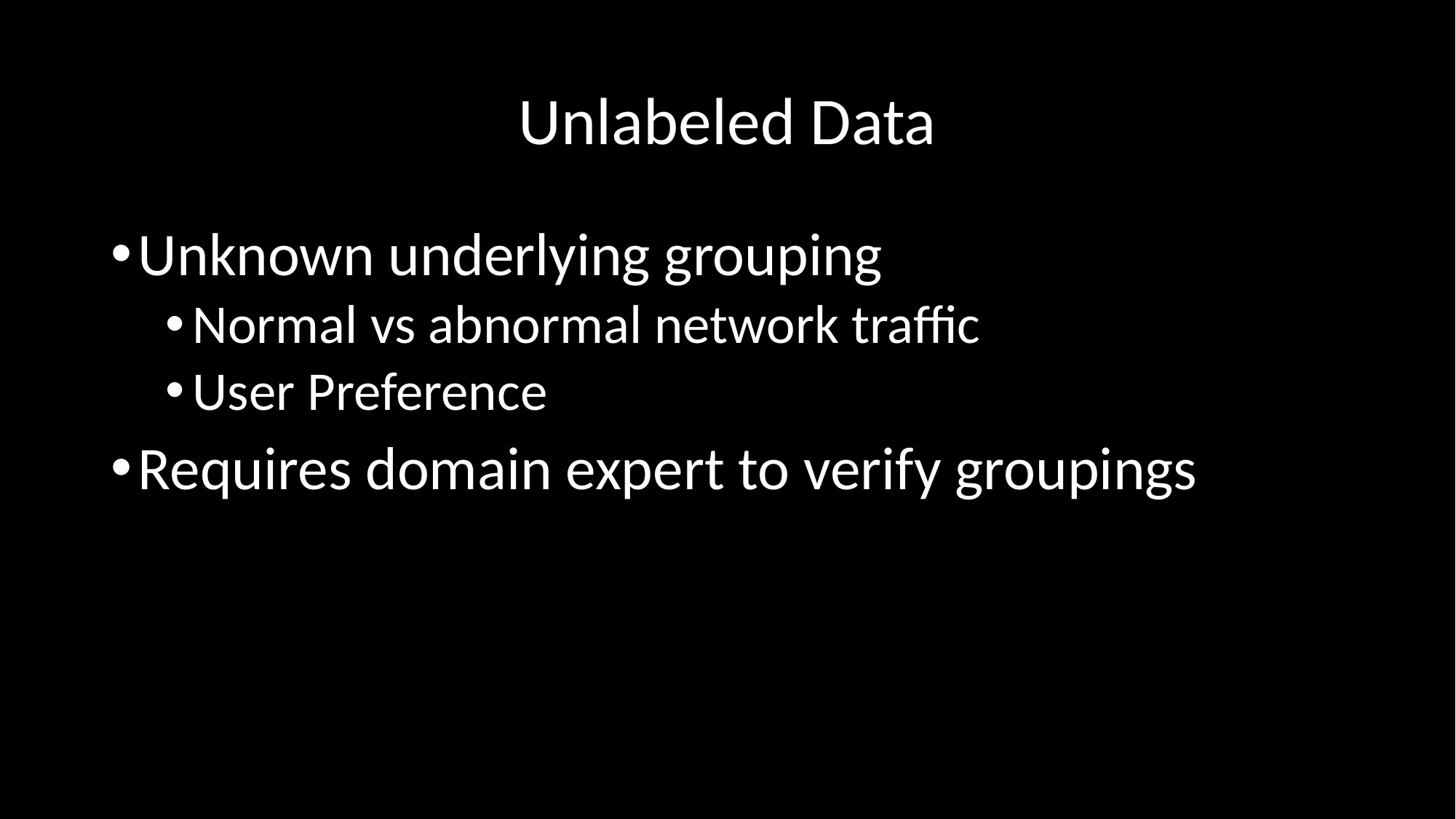

# Unlabeled Data
Unknown underlying grouping
Normal vs abnormal network traffic
User Preference
Requires domain expert to verify groupings